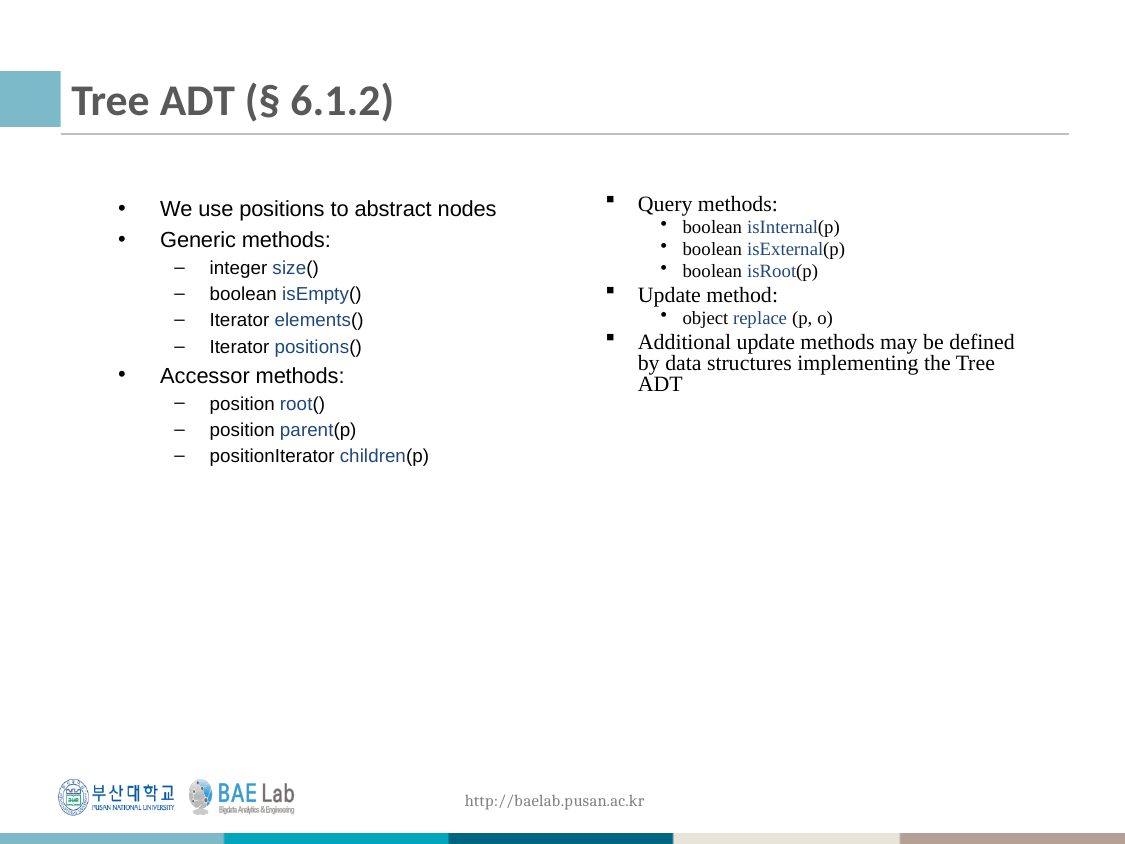

# Tree ADT (§ 6.1.2)
We use positions to abstract nodes
Generic methods:
integer size()
boolean isEmpty()
Iterator elements()
Iterator positions()
Accessor methods:
position root()
position parent(p)
positionIterator children(p)
Query methods:
boolean isInternal(p)
boolean isExternal(p)
boolean isRoot(p)
Update method:
object replace (p, o)
Additional update methods may be defined by data structures implementing the Tree ADT